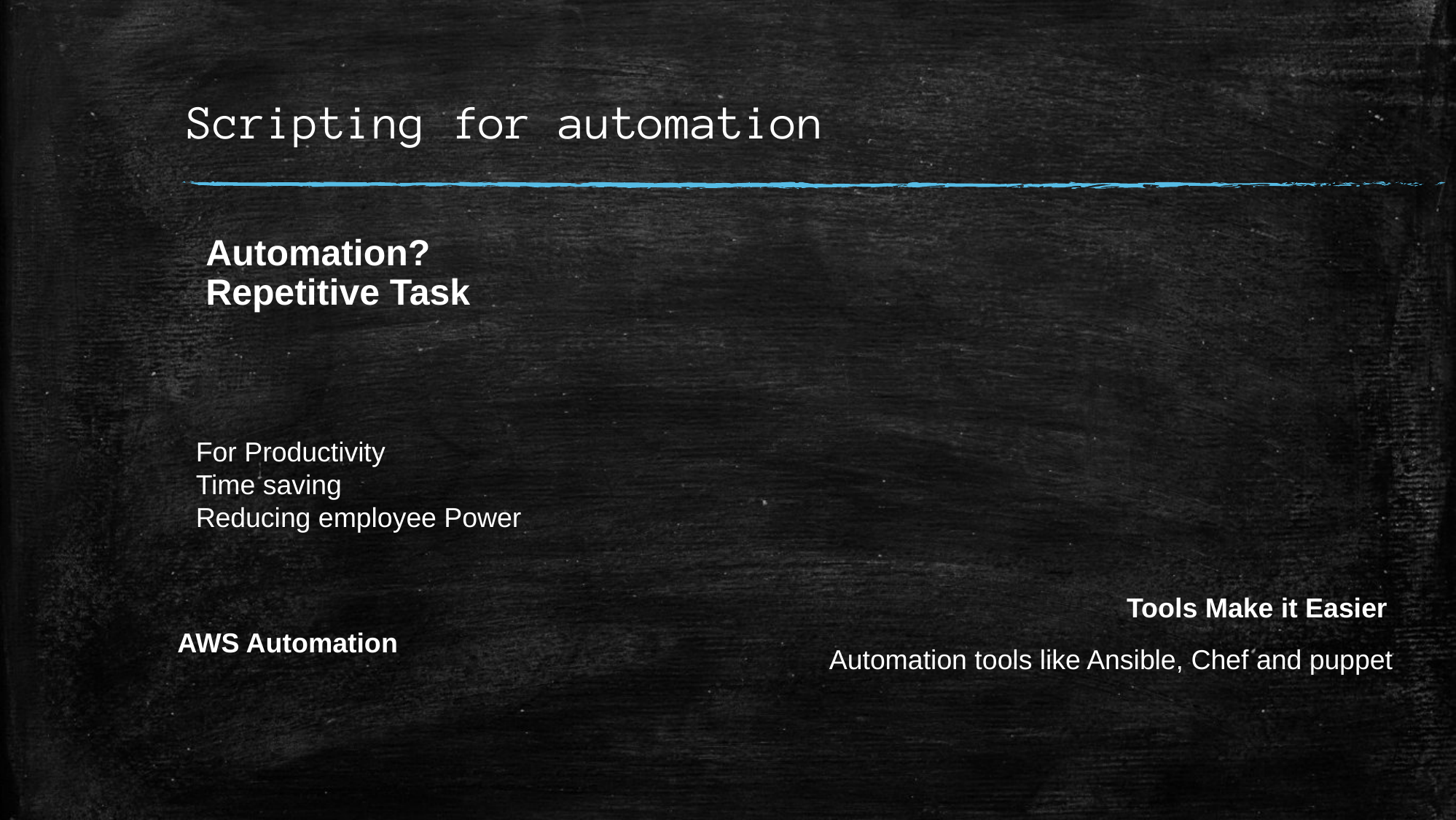

# Scripting for automation
Automation?
Repetitive Task
For Productivity
Time saving
Reducing employee Power
Tools Make it Easier
AWS Automation
Automation tools like Ansible, Chef and puppet